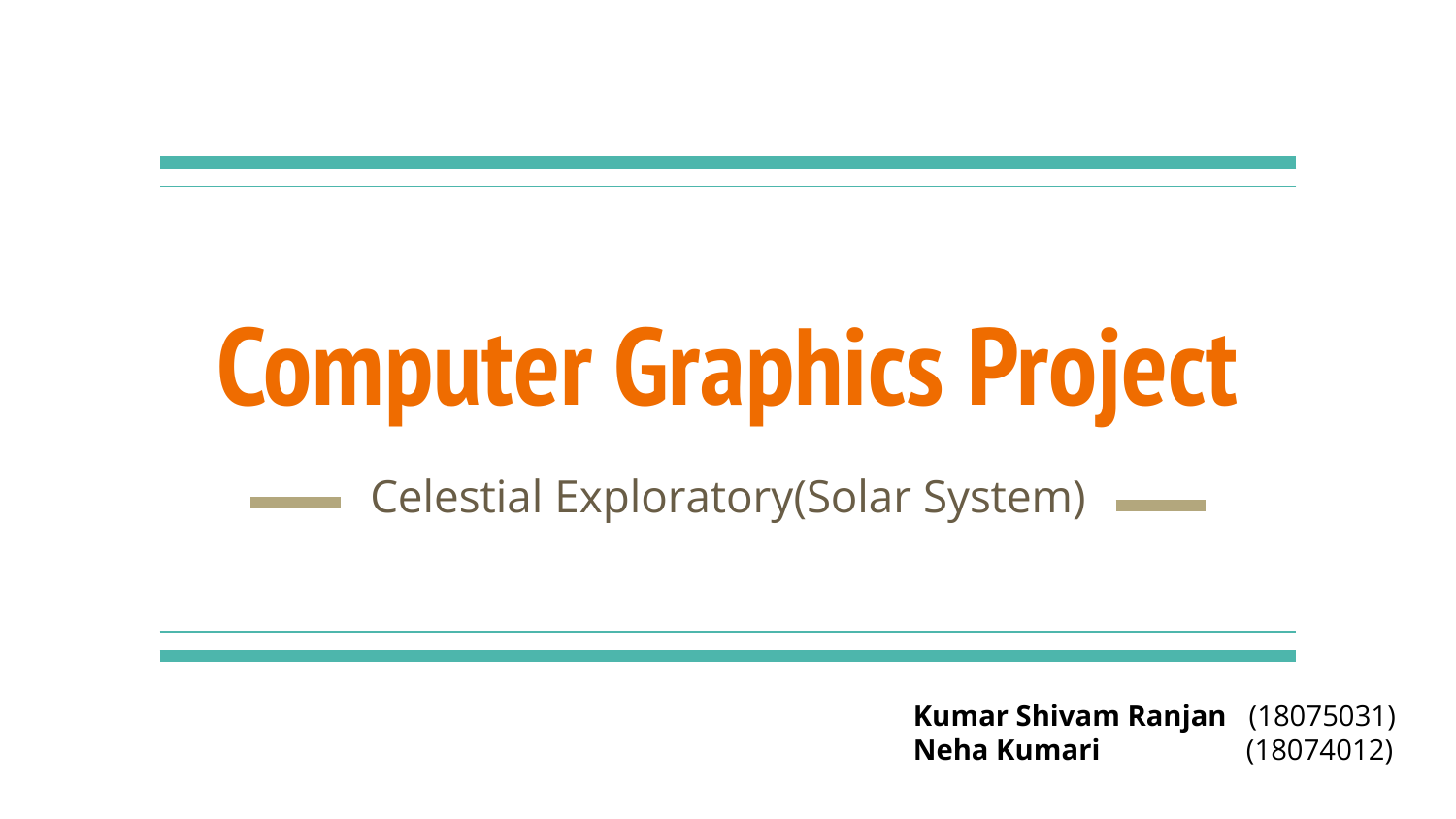

# Computer Graphics Project
Celestial Exploratory(Solar System)
 Kumar Shivam Ranjan   (18075031)
 Neha Kumari                    (18074012)